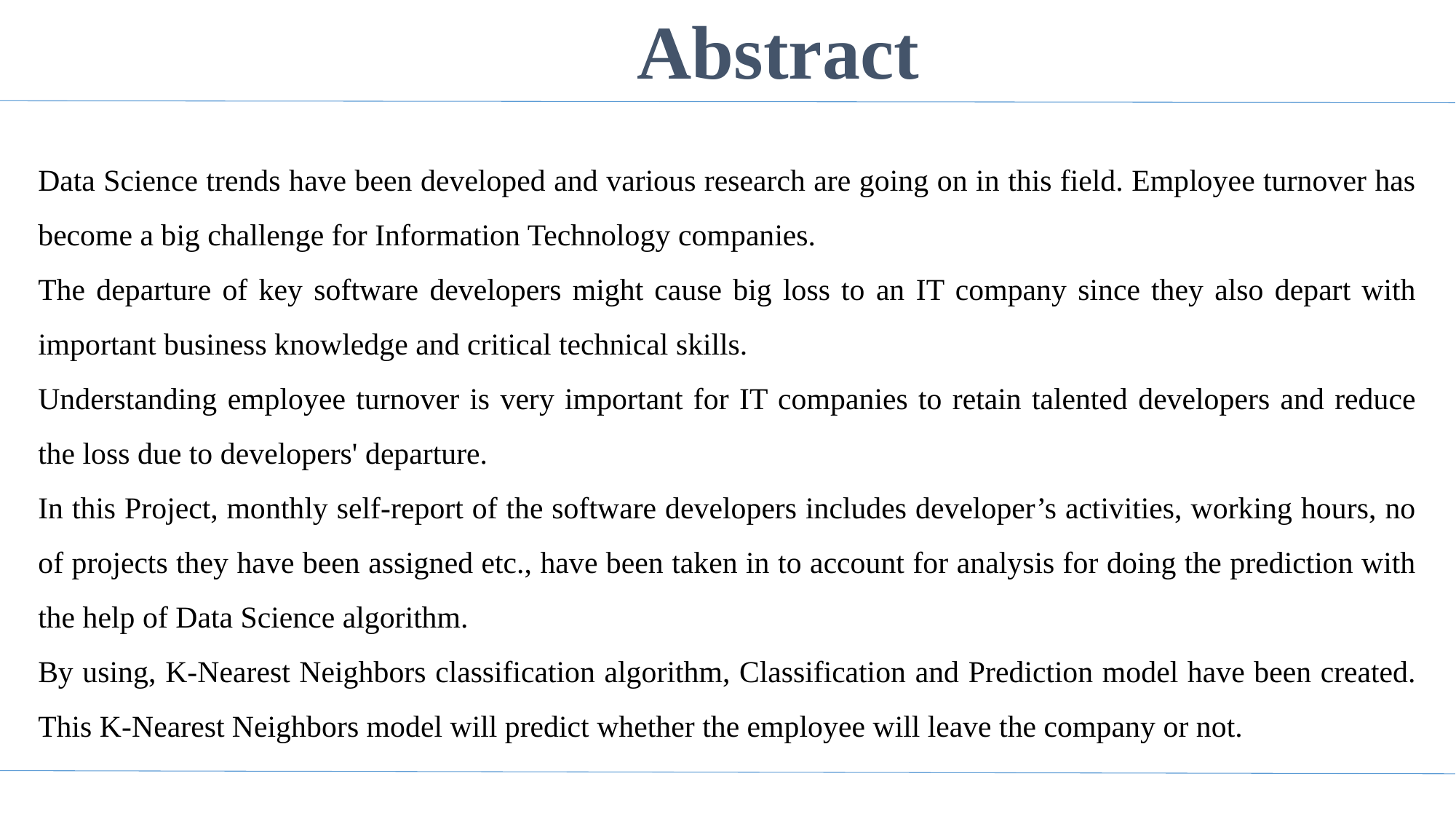

# Abstract

Data Science trends have been developed and various research are going on in this field. Employee turnover has become a big challenge for Information Technology companies.
The departure of key software developers might cause big loss to an IT company since they also depart with important business knowledge and critical technical skills.
Understanding employee turnover is very important for IT companies to retain talented developers and reduce the loss due to developers' departure.
In this Project, monthly self-report of the software developers includes developer’s activities, working hours, no of projects they have been assigned etc., have been taken in to account for analysis for doing the prediction with the help of Data Science algorithm.
By using, K-Nearest Neighbors classification algorithm, Classification and Prediction model have been created. This K-Nearest Neighbors model will predict whether the employee will leave the company or not.